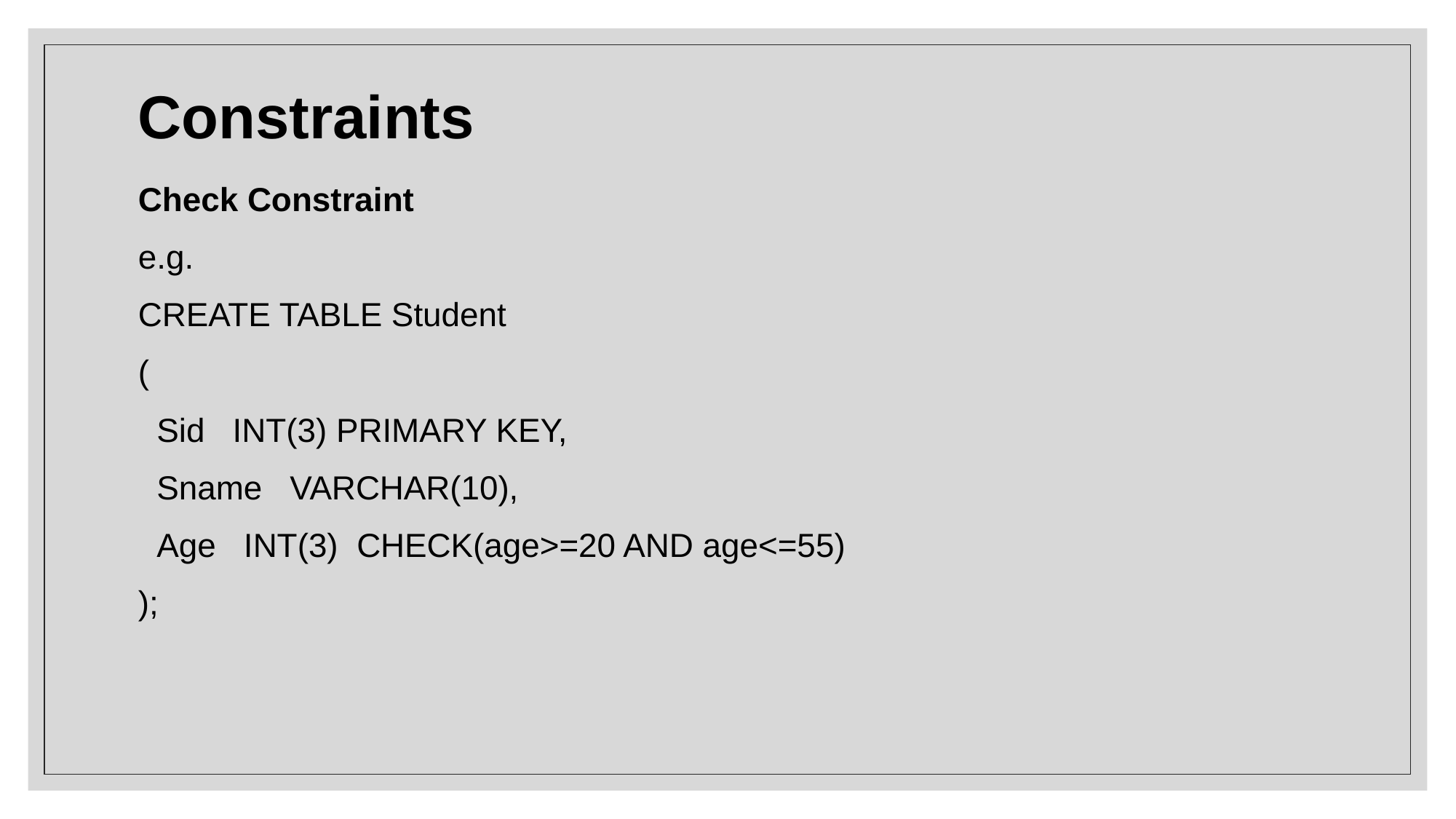

# Constraints
Check Constraint
e.g.
CREATE TABLE Student
(
  Sid   INT(3) PRIMARY KEY,
  Sname   VARCHAR(10),
  Age   INT(3)  CHECK(age>=20 AND age<=55)
);